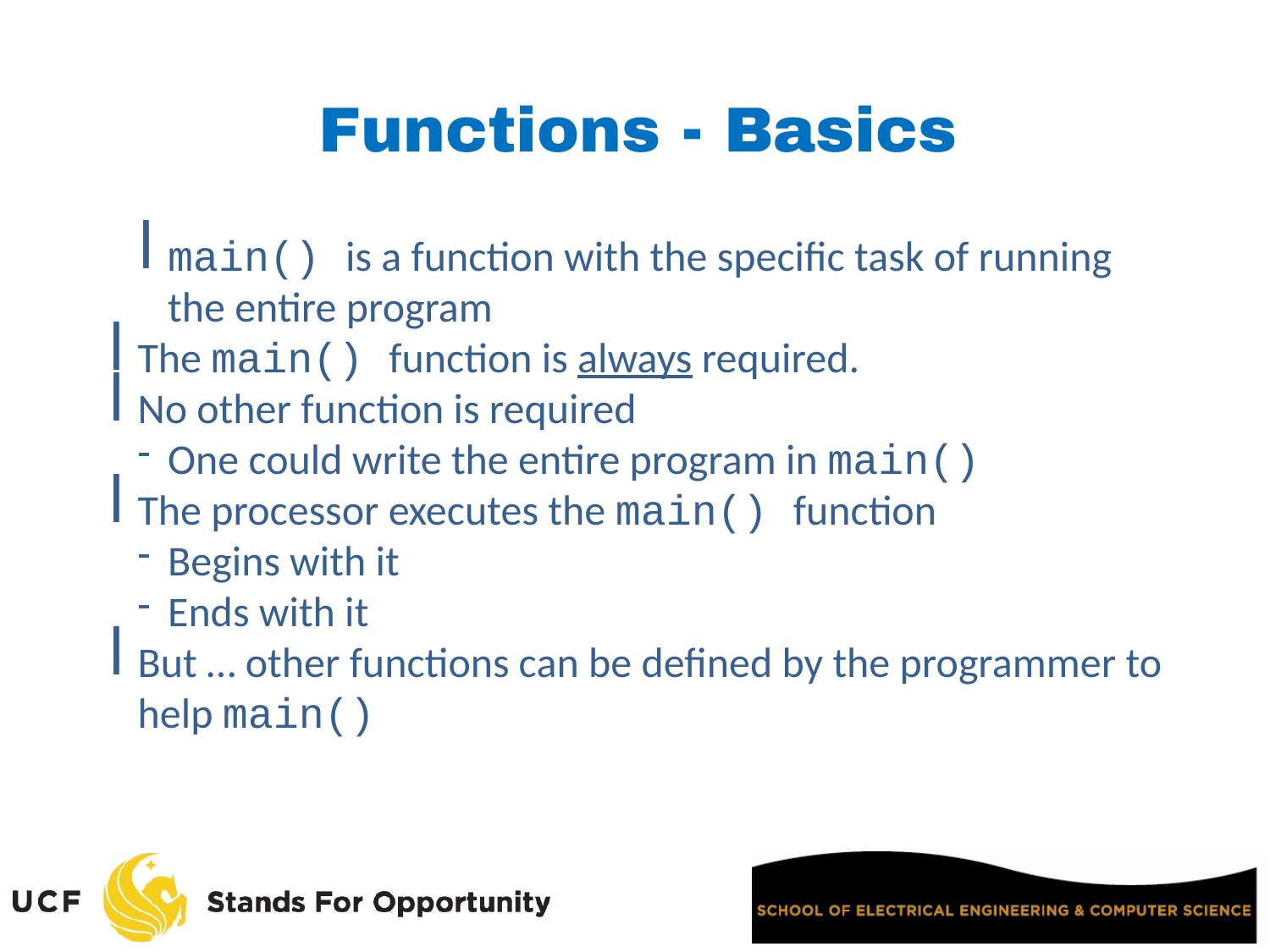

Functions - Basics
main() is a function with the specific task of running the entire program
The main() function is always required.
No other function is required
One could write the entire program in main()
The processor executes the main() function
Begins with it
Ends with it
But … other functions can be defined by the programmer to help main()